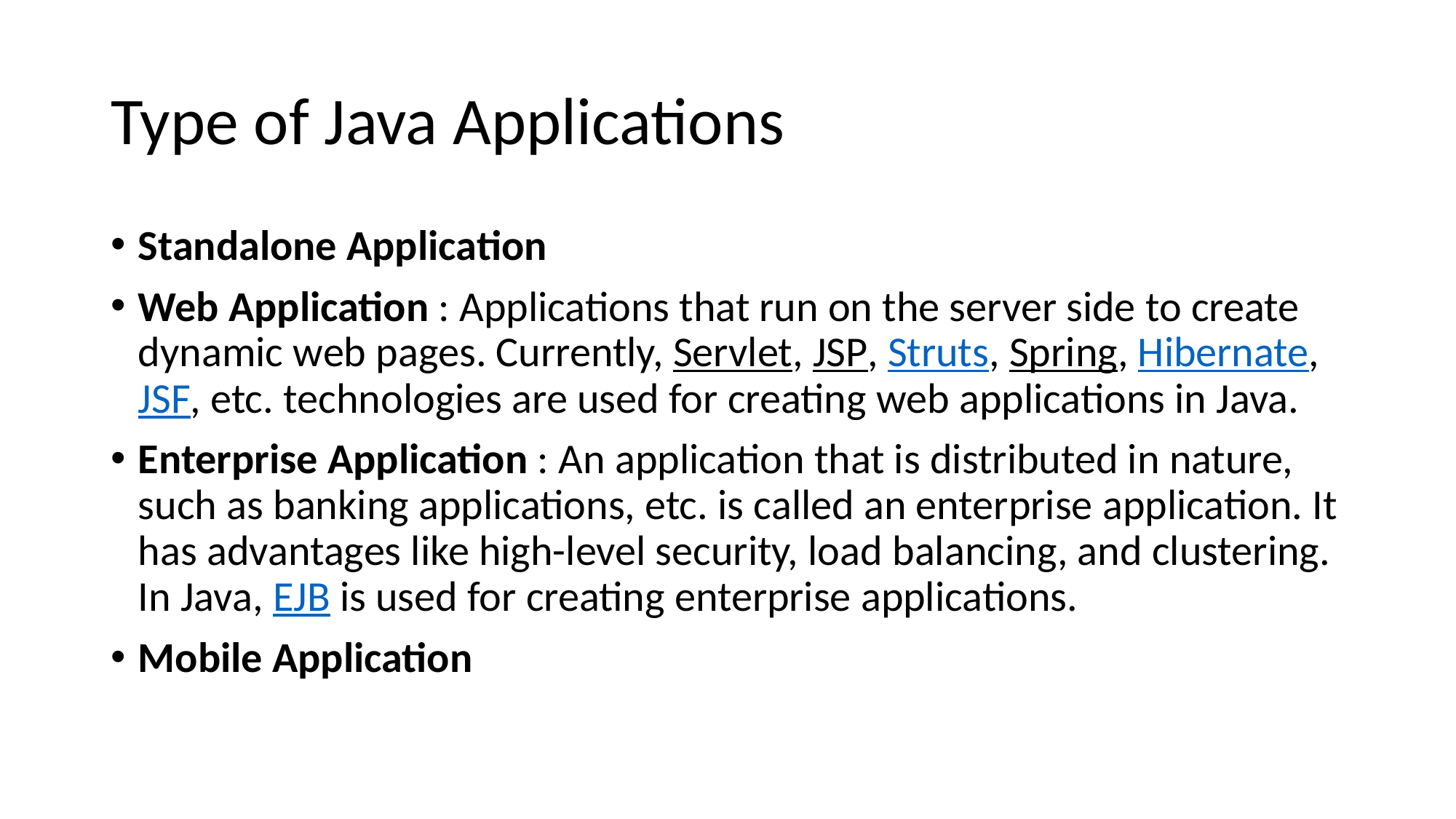

# Type of Java Applications
Standalone Application
Web Application : Applications that run on the server side to create dynamic web pages. Currently, Servlet, JSP, Struts, Spring, Hibernate, JSF, etc. technologies are used for creating web applications in Java.
Enterprise Application : An application that is distributed in nature, such as banking applications, etc. is called an enterprise application. It has advantages like high-level security, load balancing, and clustering. In Java, EJB is used for creating enterprise applications.
Mobile Application